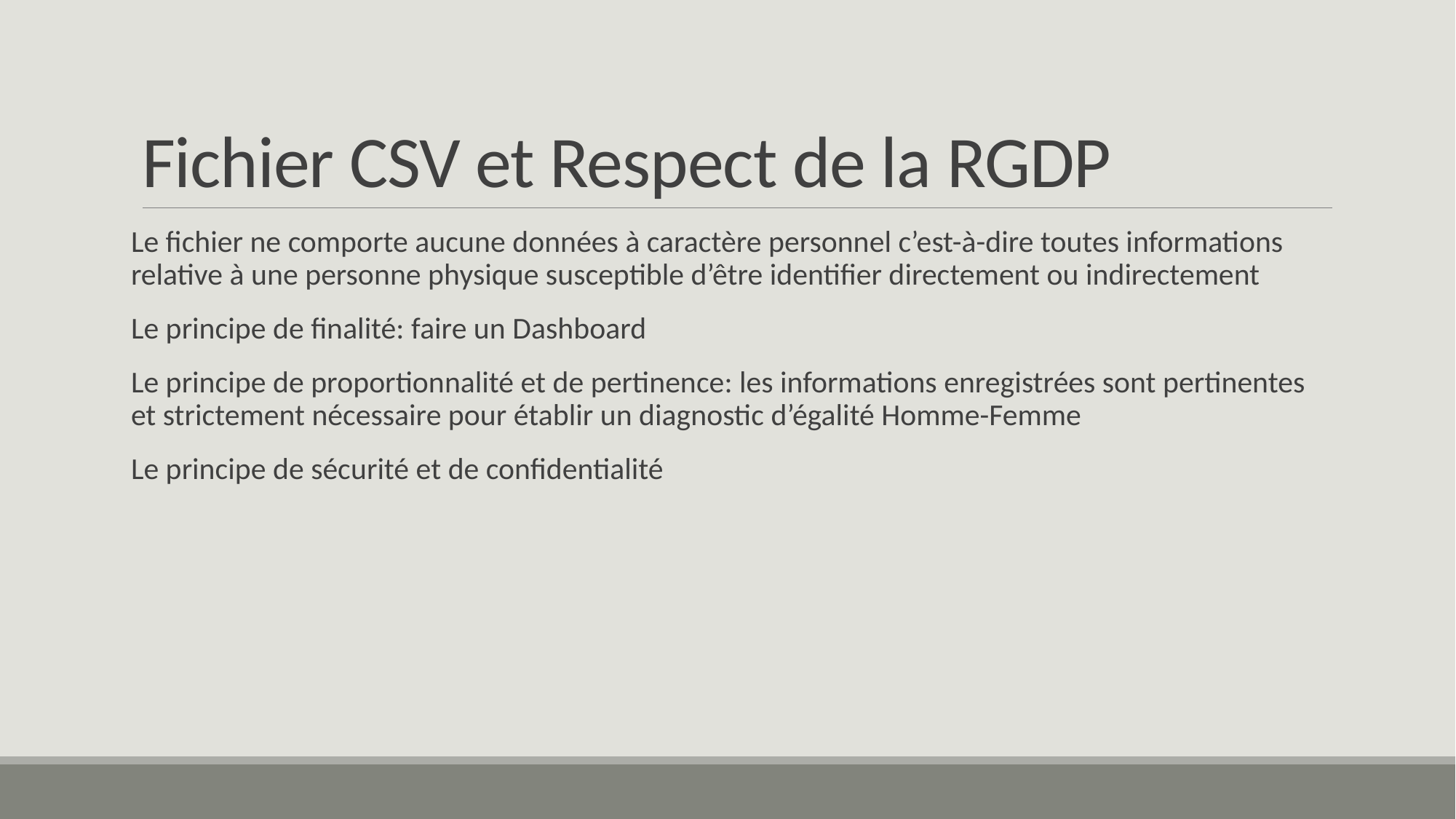

# Fichier CSV et Respect de la RGDP
Le fichier ne comporte aucune données à caractère personnel c’est-à-dire toutes informations relative à une personne physique susceptible d’être identifier directement ou indirectement
Le principe de finalité: faire un Dashboard
Le principe de proportionnalité et de pertinence: les informations enregistrées sont pertinentes et strictement nécessaire pour établir un diagnostic d’égalité Homme-Femme
Le principe de sécurité et de confidentialité